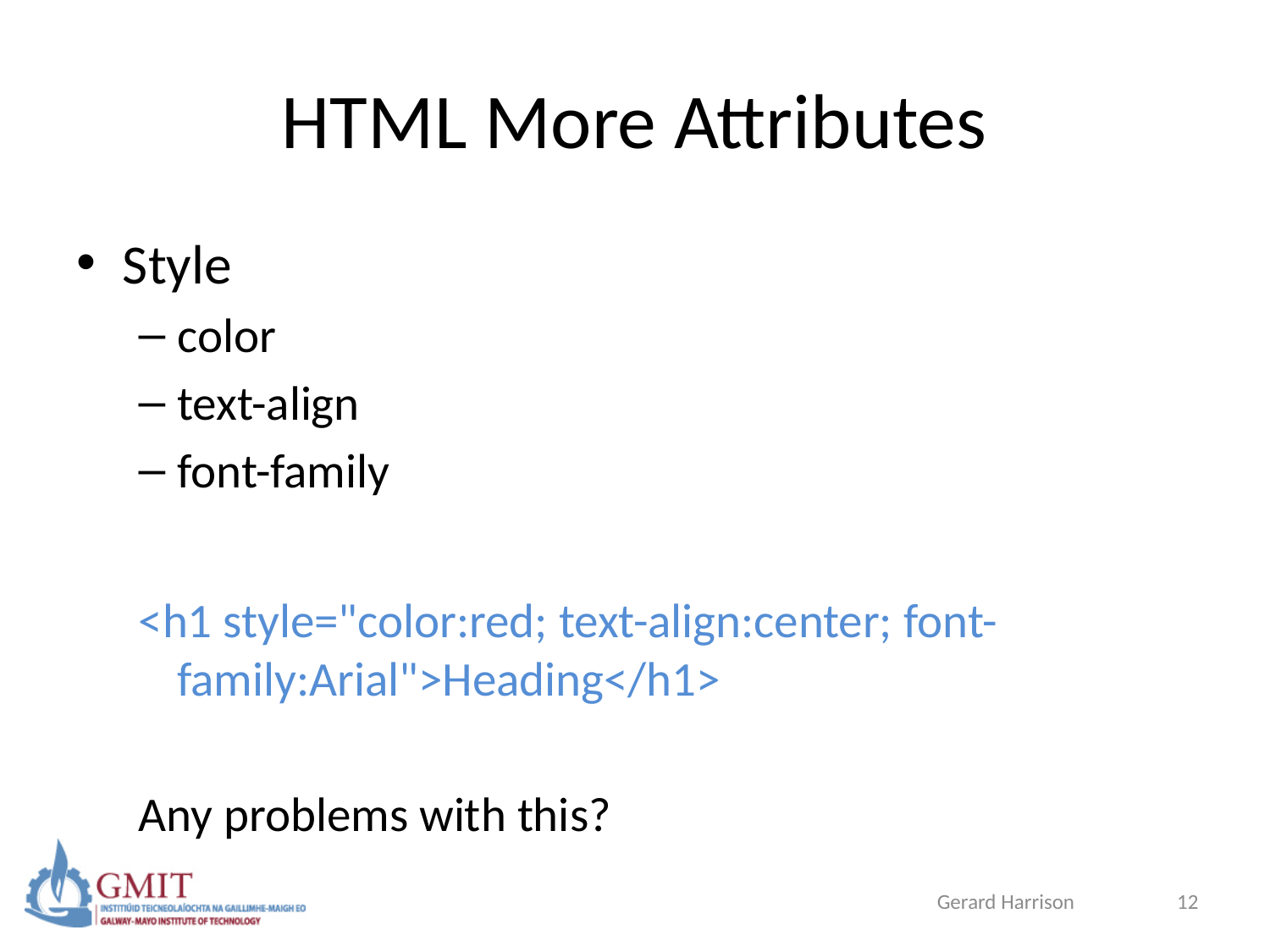

# HTML More Attributes
Style
color
text-align
font-family

<h1 style="color:red; text-align:center; font-family:Arial">Heading</h1>

Any problems with this?

Gerard Harrison
12